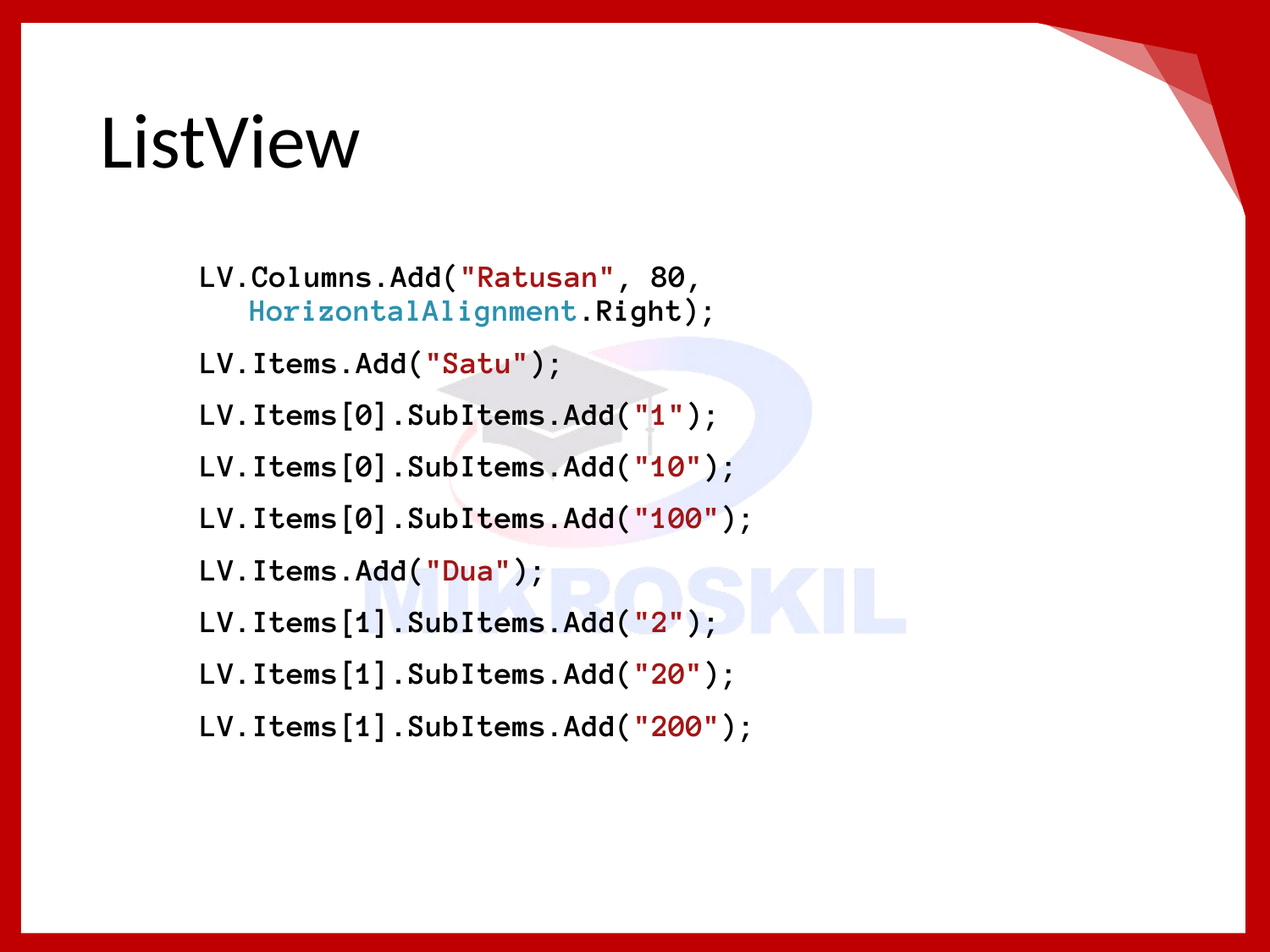

# ListView
LV.Columns.Add("Ratusan", 80, HorizontalAlignment.Right);
LV.Items.Add("Satu");
LV.Items[0].SubItems.Add("1");
LV.Items[0].SubItems.Add("10");
LV.Items[0].SubItems.Add("100");
LV.Items.Add("Dua");
LV.Items[1].SubItems.Add("2");
LV.Items[1].SubItems.Add("20");
LV.Items[1].SubItems.Add("200");